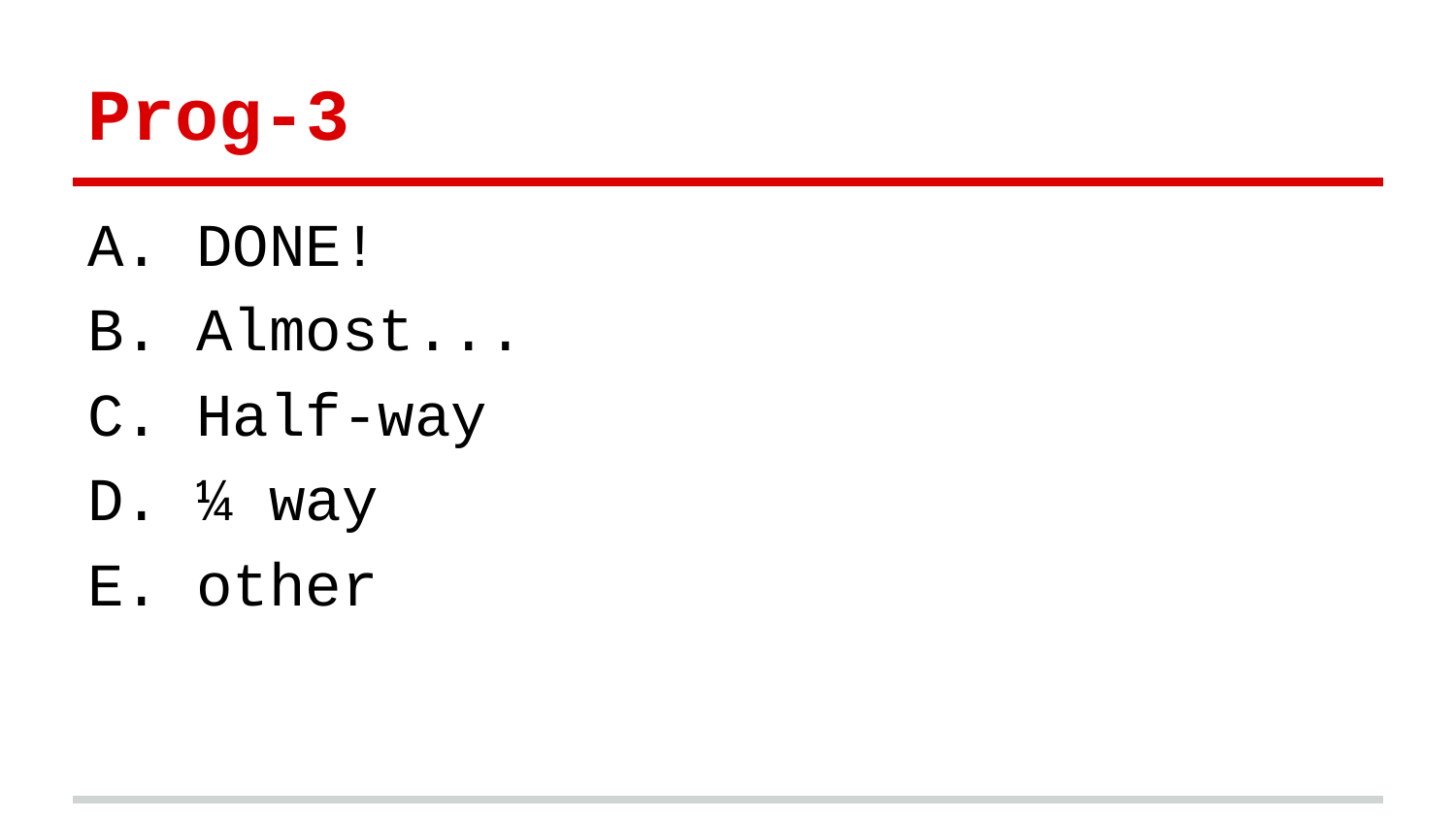

# Prog-3
A. DONE!
B. Almost...
C. Half-way
D. ¼ way
E. other